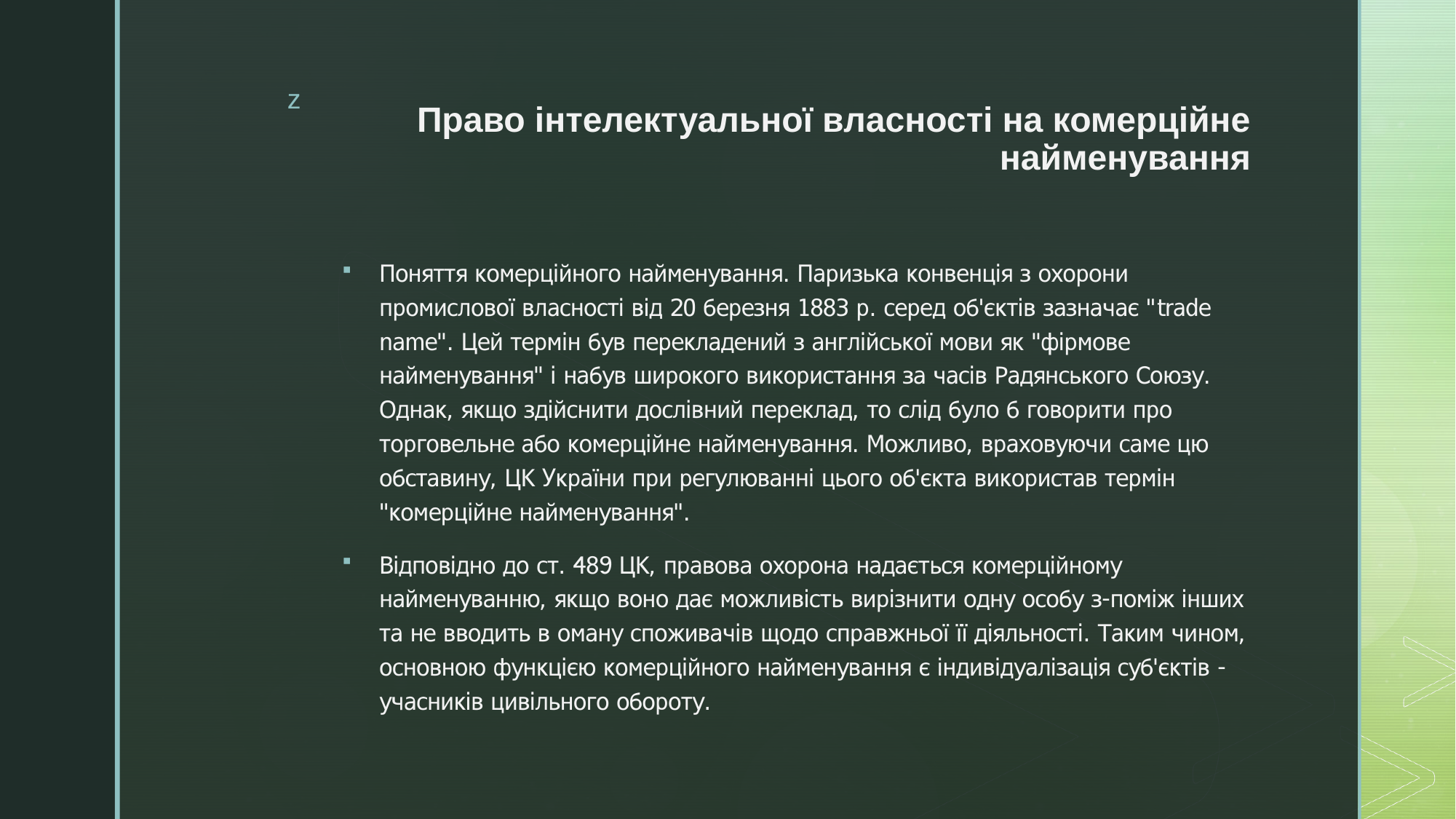

# Право інтелектуальної власності на комерційне найменування
Поняття комерційного найменування. Паризька конвенція з охорони промислової власності від 20 березня 1883 р. серед об'єктів зазначає "trade name". Цей термін був перекладений з англійської мови як "фірмове найменування" і набув широкого використання за часів Радянського Союзу. Однак, якщо здійснити дослівний переклад, то слід було б говорити про торговельне або комерційне найменування. Можливо, враховуючи саме цю обставину, ЦК України при регулюванні цього об'єкта використав термін "комерційне найменування".
Відповідно до ст. 489 ЦК, правова охорона надається комерційному найменуванню, якщо воно дає можливість вирізнити одну особу з-поміж інших та не вводить в оману споживачів щодо справжньої її діяльності. Таким чином, основною функцією комерційного найменування є індивідуалізація суб'єктів - учасників цивільного обороту.